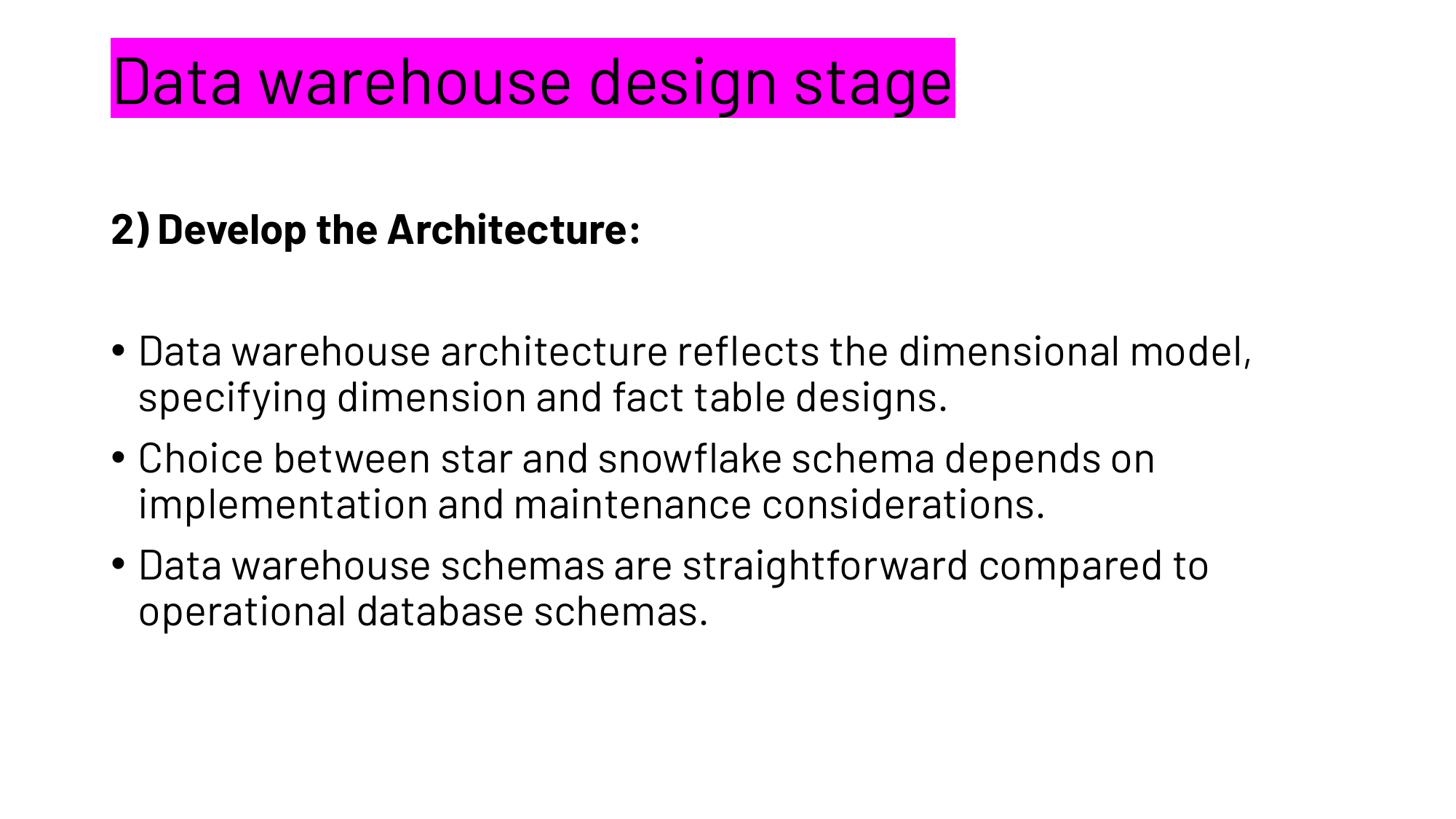

# Data warehouse design stage
2) Develop the Architecture:

Data warehouse architecture reflects the dimensional model, specifying dimension and fact table designs.
Choice between star and snowflake schema depends on implementation and maintenance considerations.
Data warehouse schemas are straightforward compared to operational database schemas.